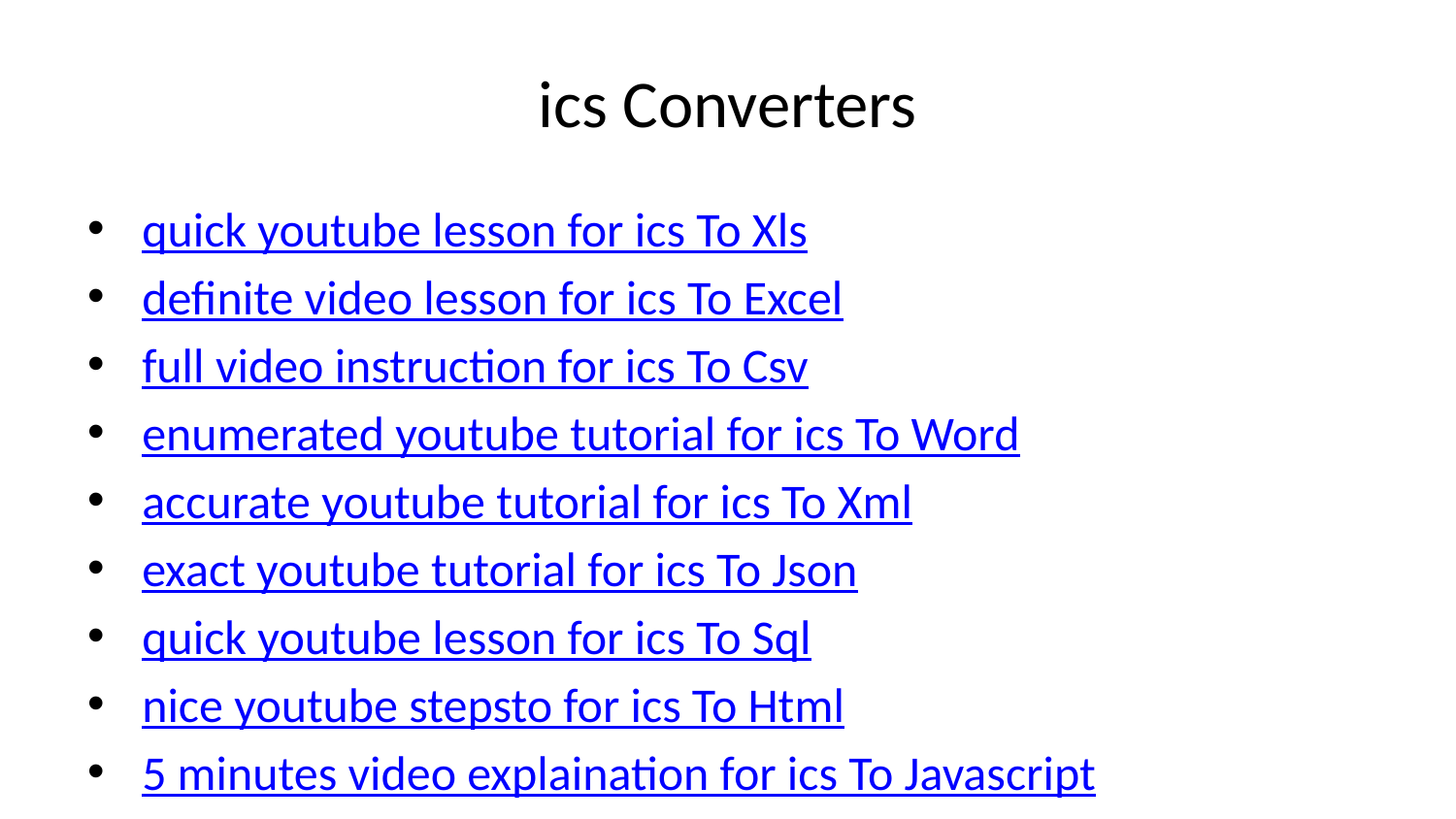

# ics Converters
quick youtube lesson for ics To Xls
definite video lesson for ics To Excel
full video instruction for ics To Csv
enumerated youtube tutorial for ics To Word
accurate youtube tutorial for ics To Xml
exact youtube tutorial for ics To Json
quick youtube lesson for ics To Sql
nice youtube stepsto for ics To Html
5 minutes video explaination for ics To Javascript
full video seminar for ics Calendar To Rss